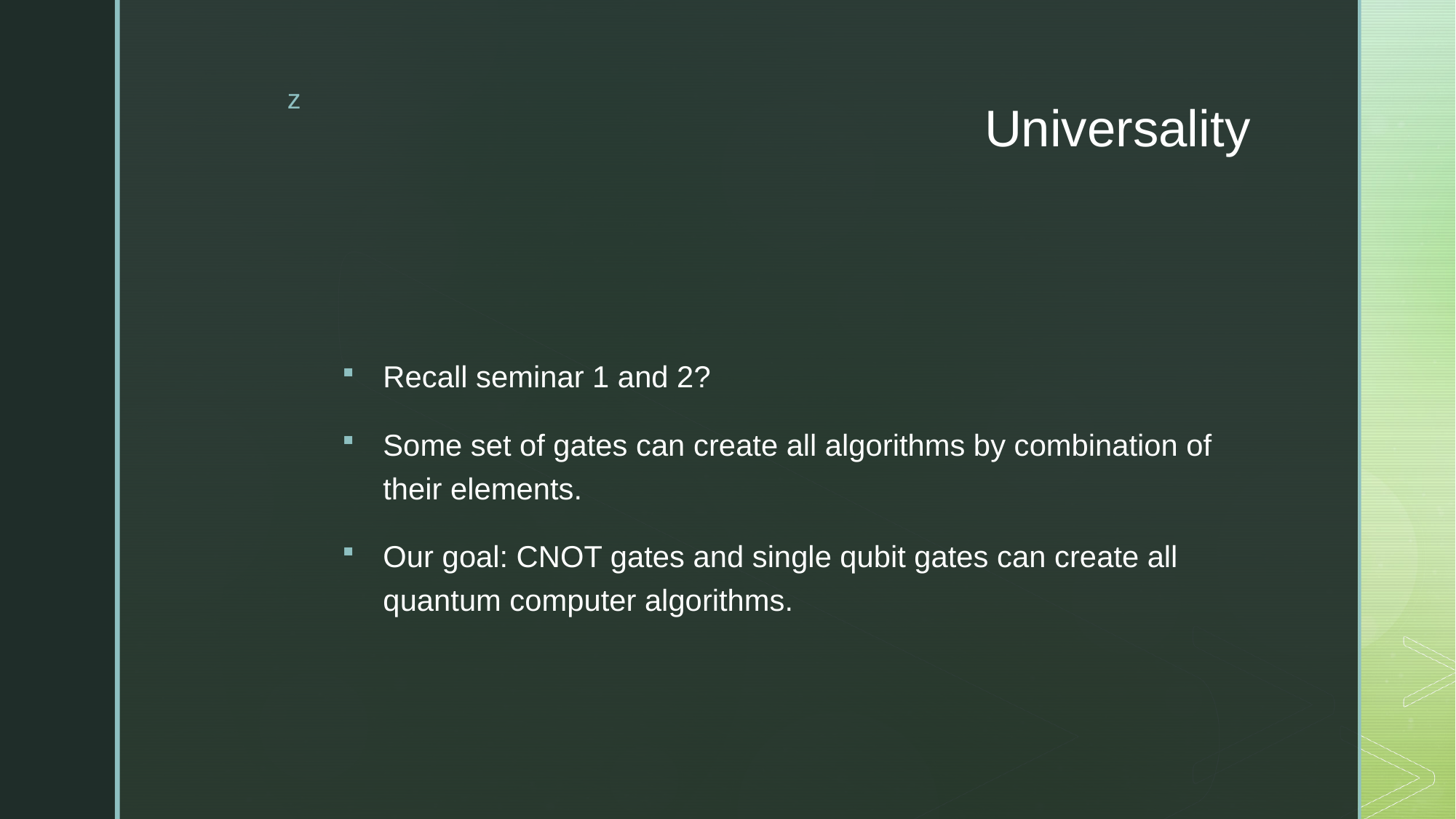

# Universality
Recall seminar 1 and 2?
Some set of gates can create all algorithms by combination of their elements.
Our goal: CNOT gates and single qubit gates can create all quantum computer algorithms.